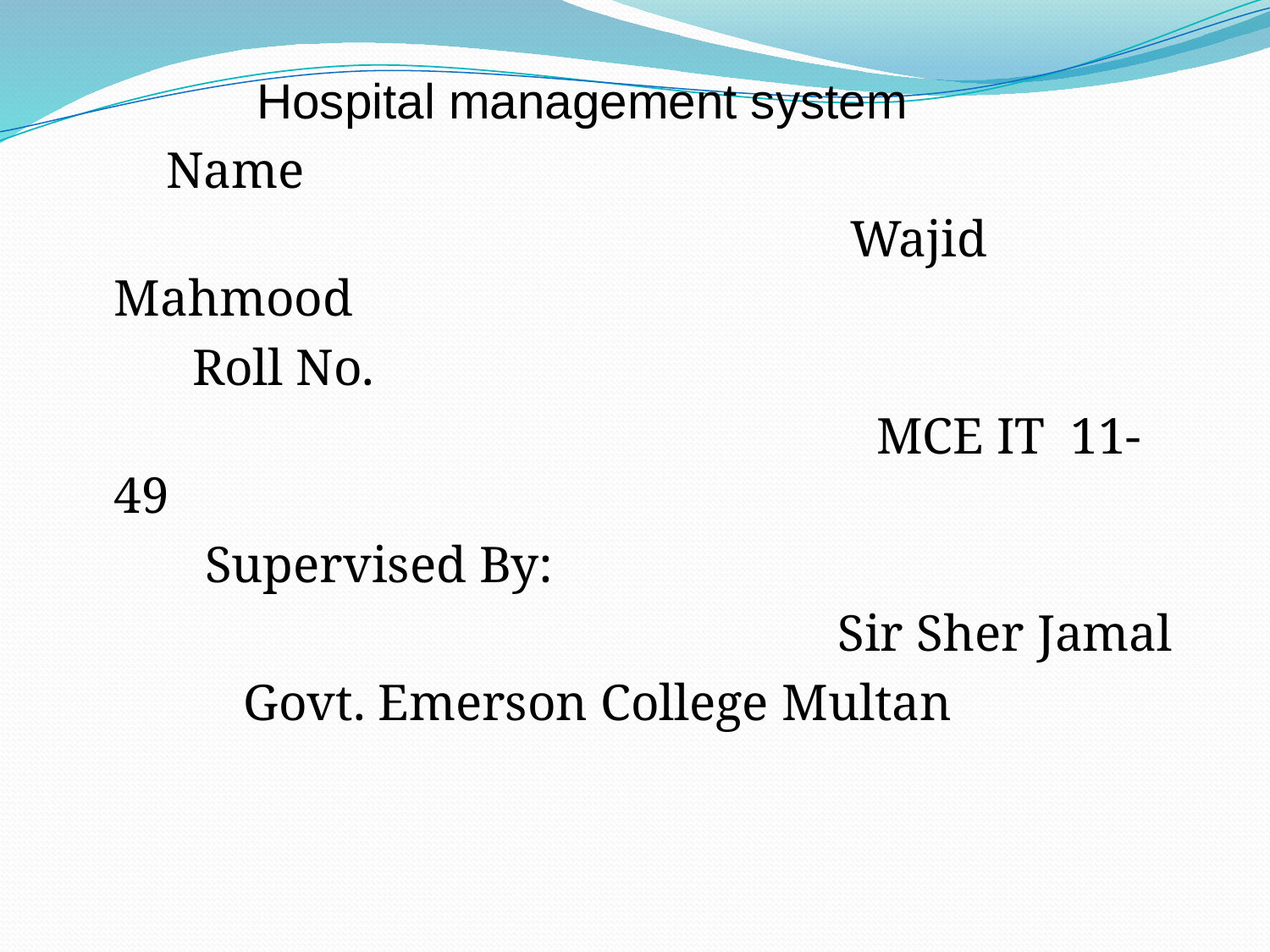

Hospital management system
       Name
                                                            Wajid Mahmood
         Roll No.
                                                              MCE IT  11-49
          Supervised By:
                                                           Sir Sher Jamal
             Govt. Emerson College Multan